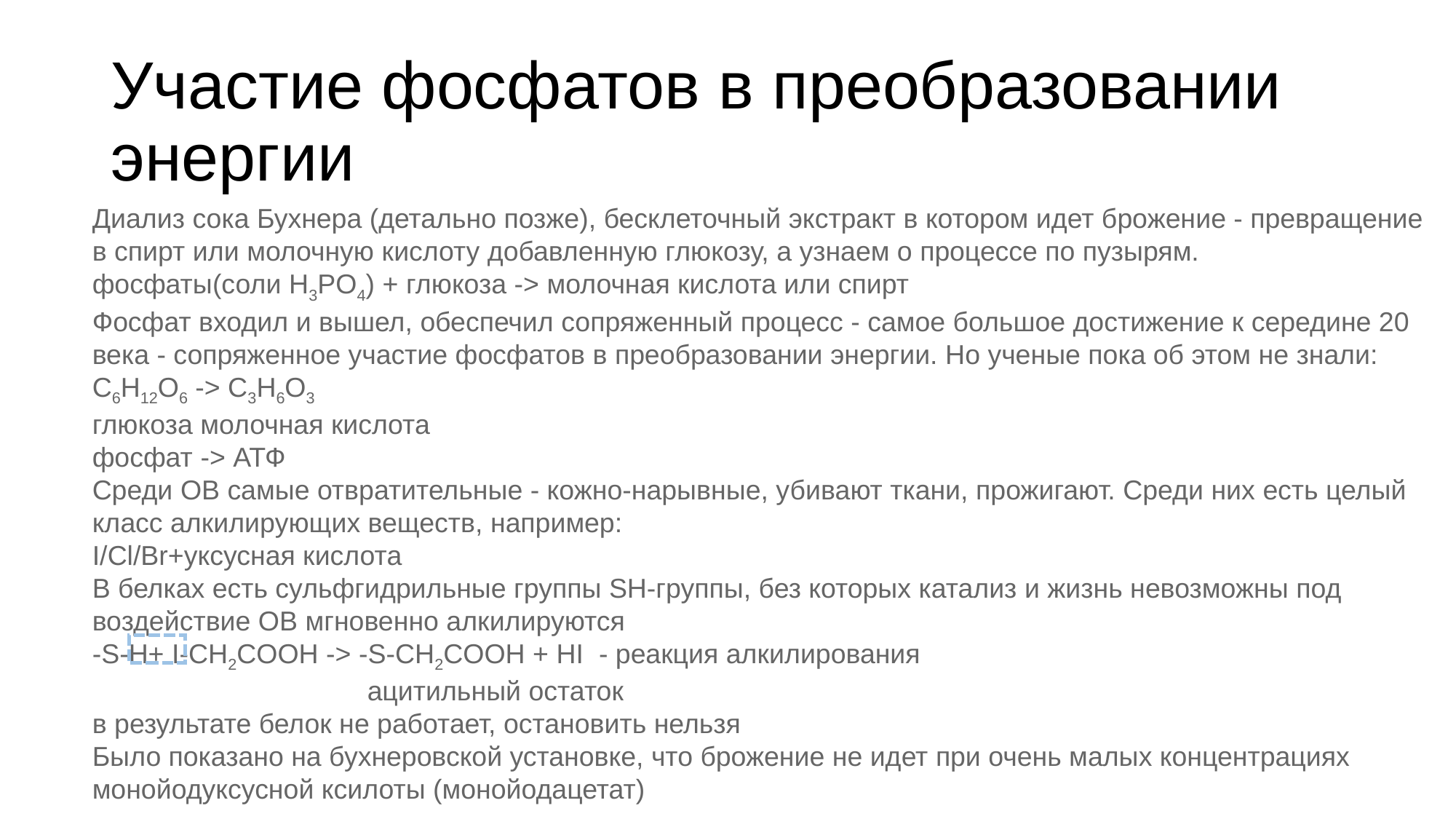

# Участие фосфатов в преобразовании энергии
Диализ сока Бухнера (детально позже), бесклеточный экстракт в котором идет брожение - превращение в спирт или молочную кислоту добавленную глюкозу, а узнаем о процессе по пузырям.
фосфаты(соли H3PO4) + глюкоза -> молочная кислота или спирт
Фосфат входил и вышел, обеспечил сопряженный процесс - самое большое достижение к середине 20 века - сопряженное участие фосфатов в преобразовании энергии. Но ученые пока об этом не знали:
C6H12O6 -> C3H6O3
глюкоза молочная кислота
фосфат -> АТФ
Среди ОВ самые отвратительные - кожно-нарывные, убивают ткани, прожигают. Среди них есть целый класс алкилирующих веществ, например:
I/Cl/Br+уксусная кислота
В белках есть сульфгидрильные группы SH-группы, без которых катализ и жизнь невозможны под воздействие ОВ мгновенно алкилируются
-S-H+ I-CH2COOH -> -S-CH2COOH + HI  - реакция алкилирования
                                    ацитильный остаток
в результате белок не работает, остановить нельзя
Было показано на бухнеровской установке, что брожение не идет при очень малых концентрациях монойодуксусной ксилоты (монойодацетат)